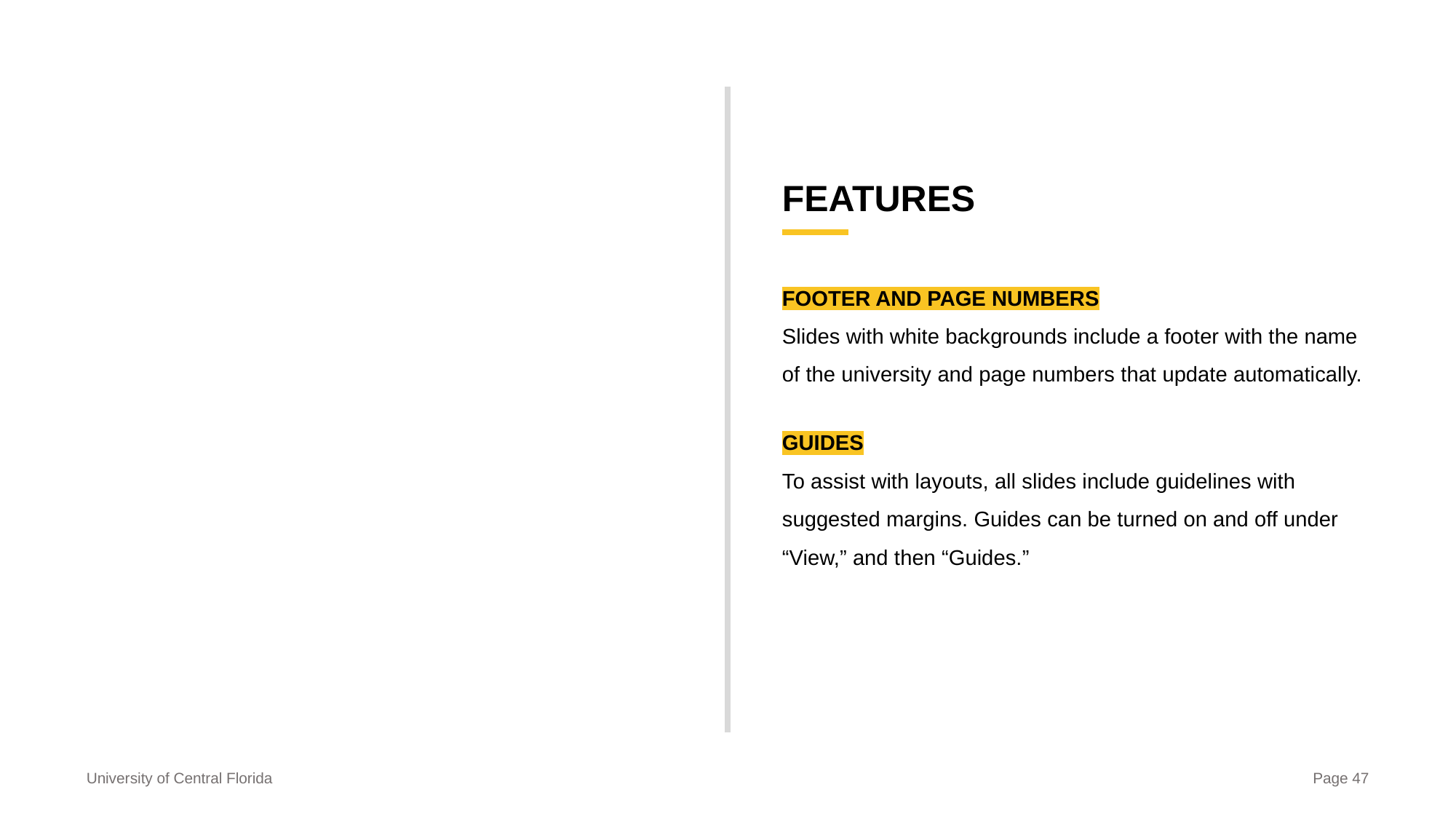

# FEATURES
FOOTER AND PAGE NUMBERS
Slides with white backgrounds include a footer with the name of the university and page numbers that update automatically.
GUIDES
To assist with layouts, all slides include guidelines with suggested margins. Guides can be turned on and off under “View,” and then “Guides.”